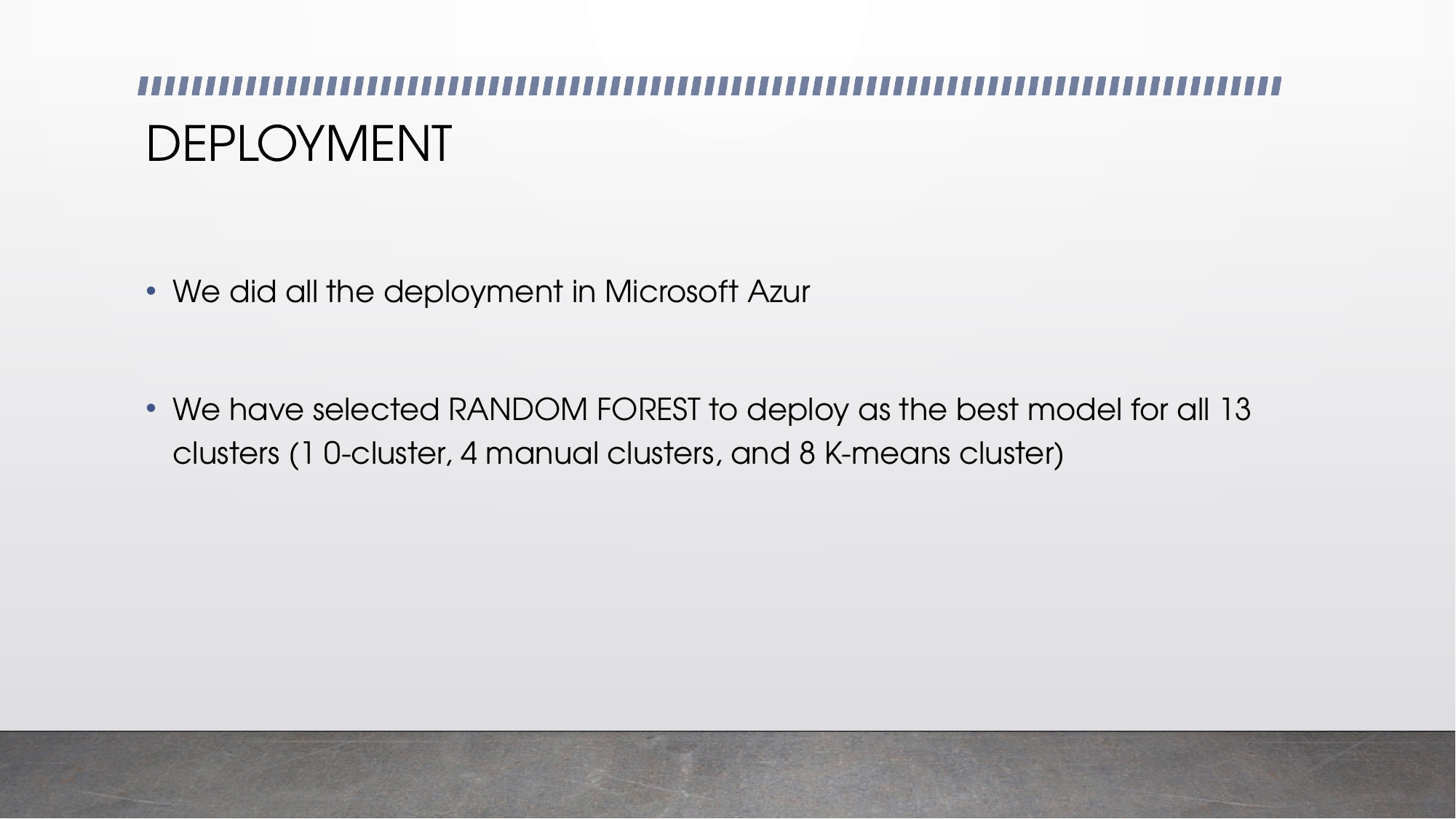

# DEPLOYMENT
We did all the deployment in Microsoft Azur

We have selected RANDOM FOREST to deploy as the best model for all 13 clusters (1 0-cluster, 4 manual clusters, and 8 K-means cluster)